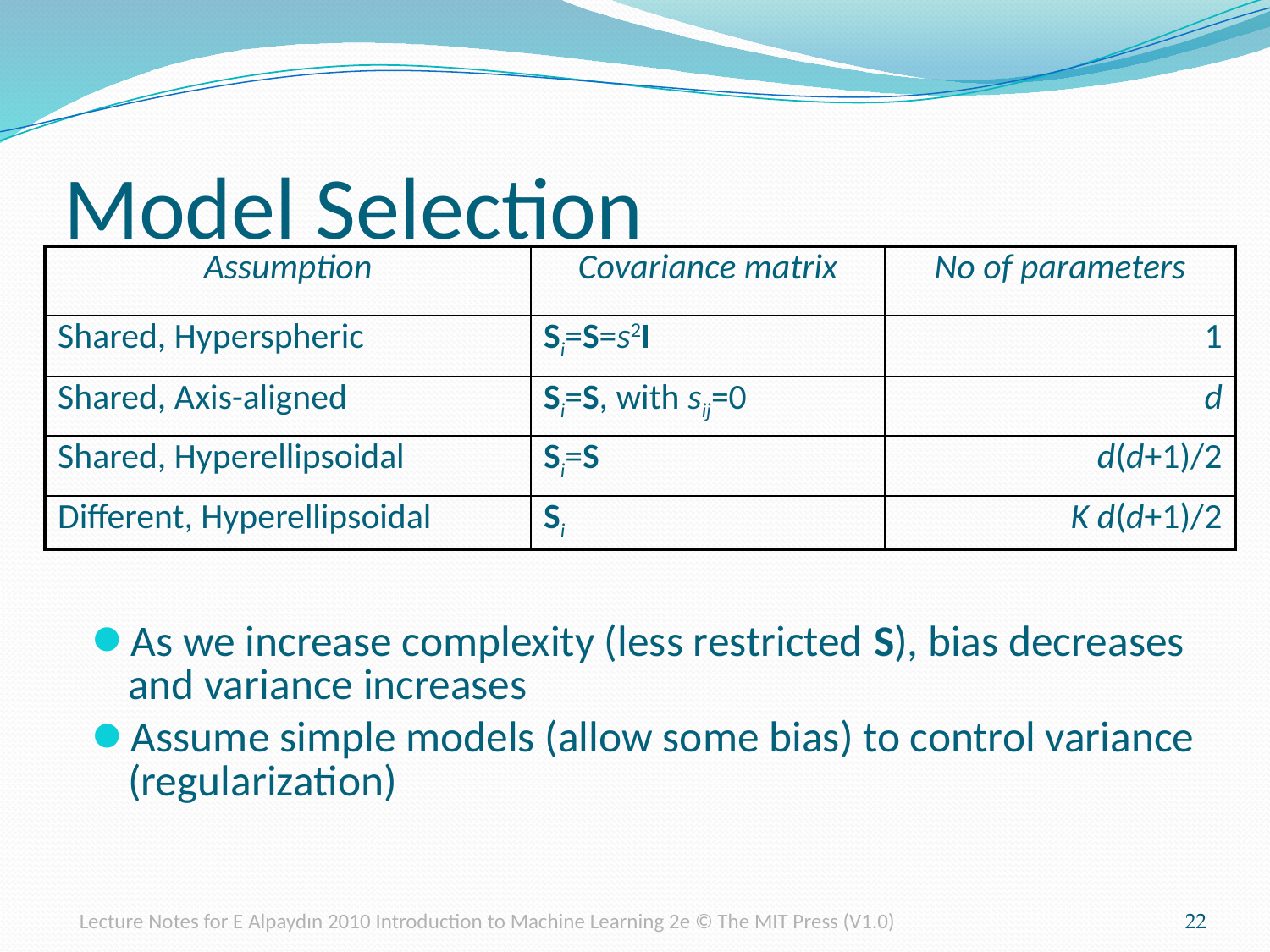

# Model Selection
| Assumption | Covariance matrix | No of parameters |
| --- | --- | --- |
| Shared, Hyperspheric | Si=S=s2I | 1 |
| Shared, Axis-aligned | Si=S, with sij=0 | d |
| Shared, Hyperellipsoidal | Si=S | d(d+1)/2 |
| Different, Hyperellipsoidal | Si | K d(d+1)/2 |

As we increase complexity (less restricted S), bias decreases and variance increases
Assume simple models (allow some bias) to control variance (regularization)
Lecture Notes for E Alpaydın 2010 Introduction to Machine Learning 2e © The MIT Press (V1.0)
22